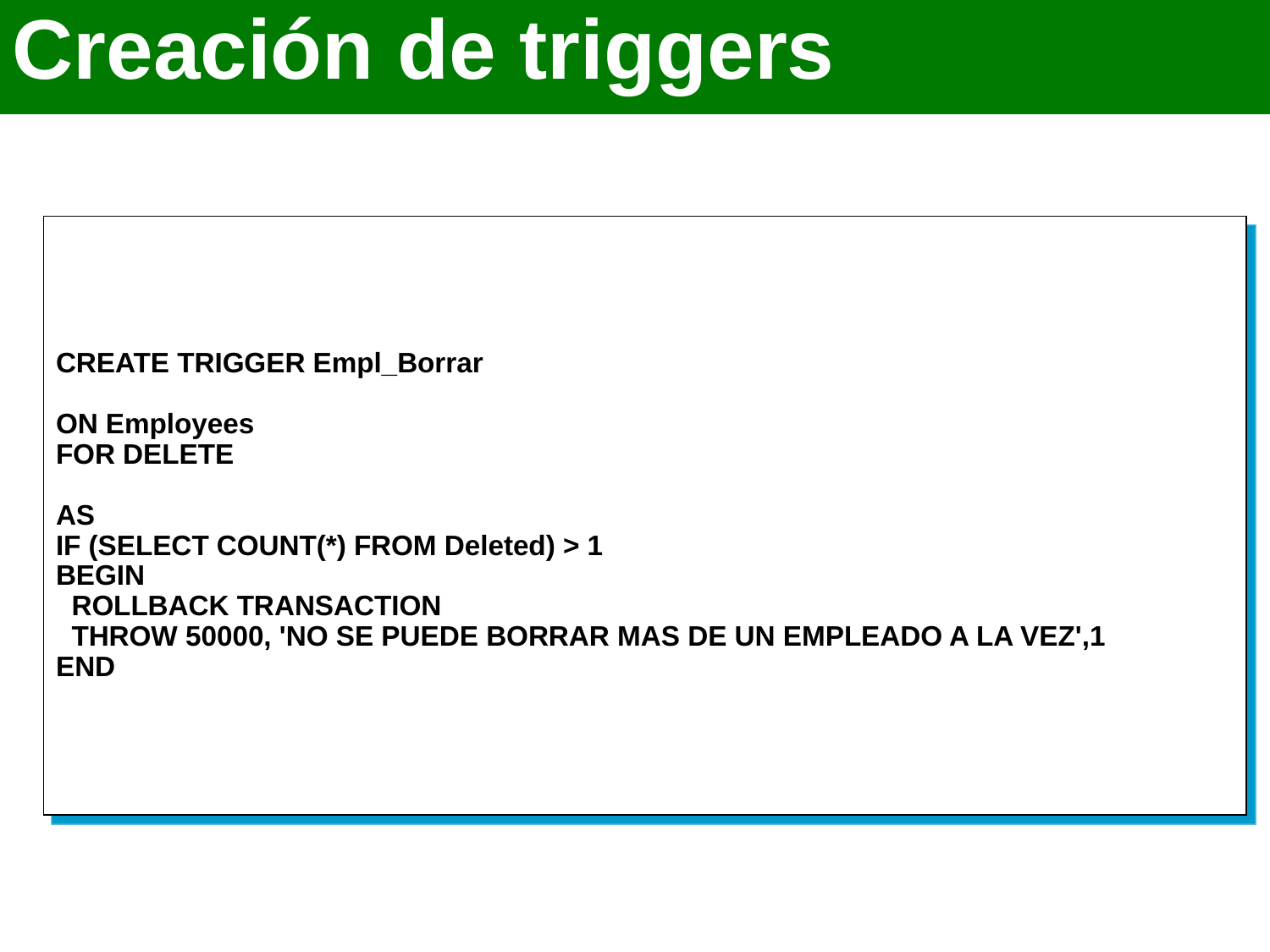

Creación de triggers
Creación de triggers
CREATE TRIGGER Empl_Borrar

ON Employees
FOR DELETE

AS
IF (SELECT COUNT(*) FROM Deleted) > 1
BEGIN
  ROLLBACK TRANSACTION
  THROW 50000, 'NO SE PUEDE BORRAR MAS DE UN EMPLEADO A LA VEZ',1
END